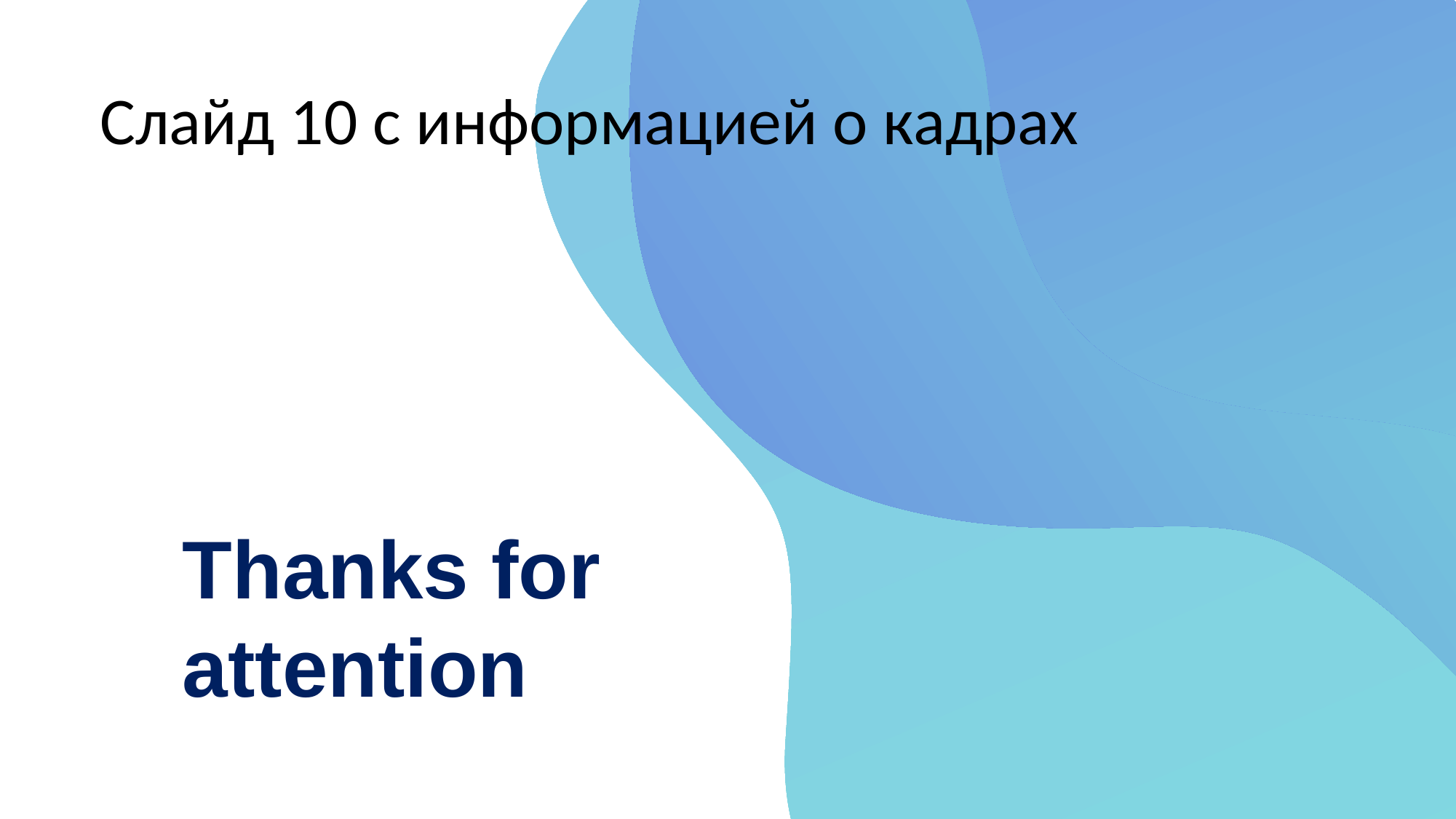

# Слайд 10 с информацией о кадрах
Thanks for attention